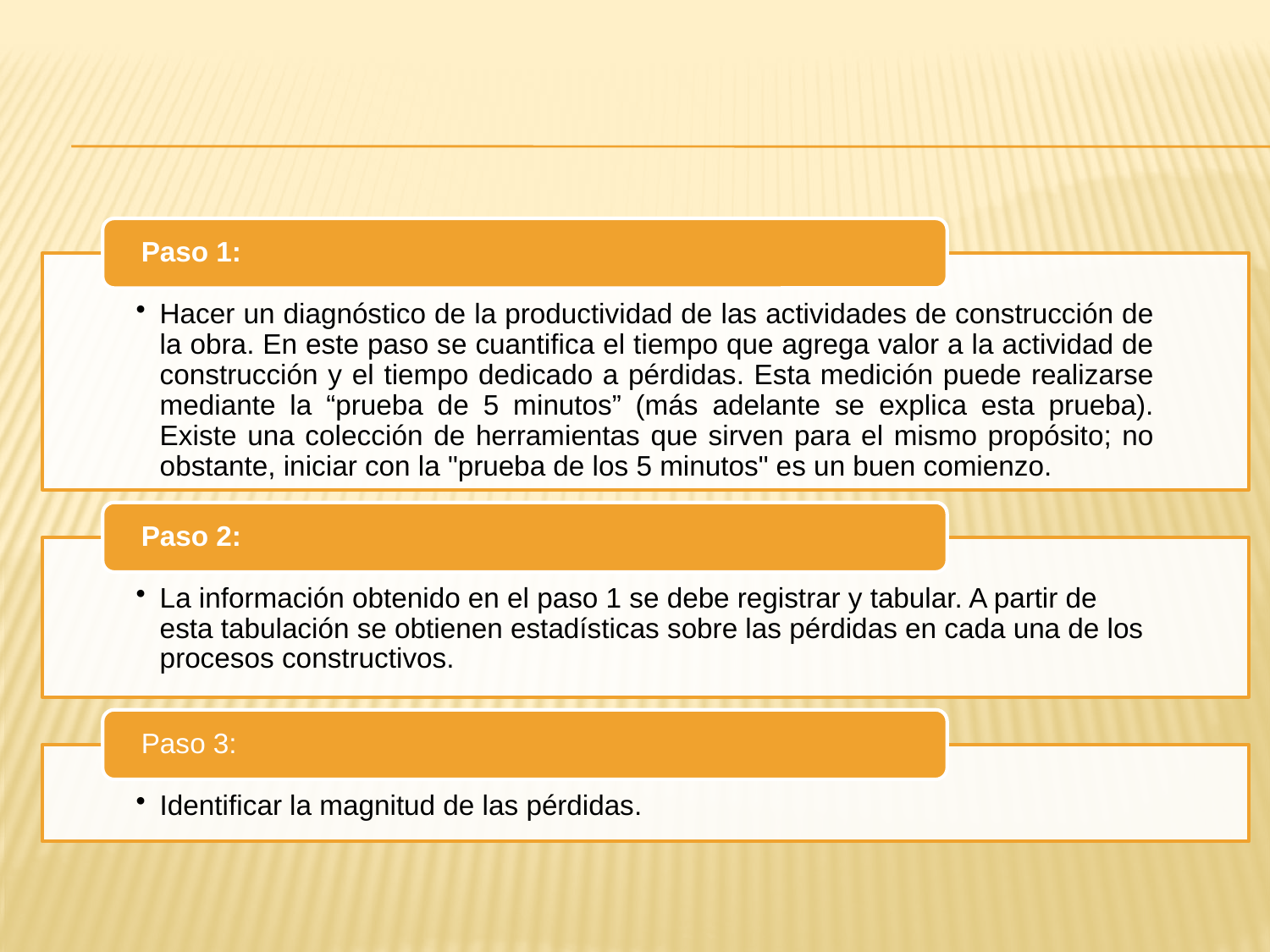

#
Hacer un diagnóstico de la productividad de las actividades de construcción de la obra. En este paso se cuantifica el tiempo que agrega valor a la actividad de construcción y el tiempo dedicado a pérdidas. Esta medición puede realizarse mediante la “prueba de 5 minutos” (más adelante se explica esta prueba). Existe una colección de herramientas que sirven para el mismo propósito; no obstante, iniciar con la "prueba de los 5 minutos" es un buen comienzo.
Paso 1:
La información obtenido en el paso 1 se debe registrar y tabular. A partir de esta tabulación se obtienen estadísticas sobre las pérdidas en cada una de los procesos constructivos.
Paso 2:
Identificar la magnitud de las pérdidas.
Paso 3: